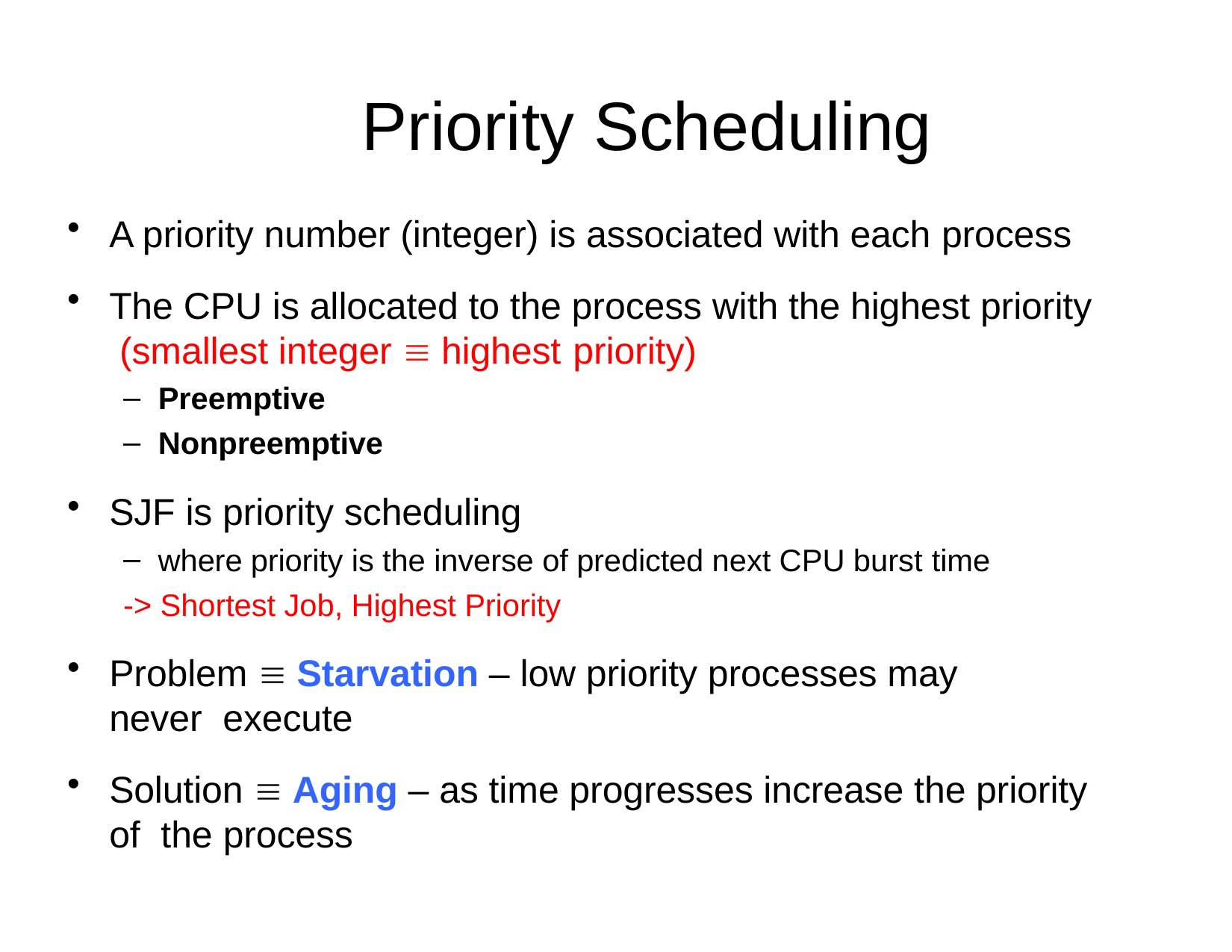

# Priority Scheduling
A priority number (integer) is associated with each process
The CPU is allocated to the process with the highest priority  (smallest integer ≡ highest priority)
Preemptive
Nonpreemptive
SJF is priority scheduling
where priority is the inverse of predicted next CPU burst time
-> Shortest Job, Highest Priority
Problem ≡ Starvation – low priority processes may never  execute
Solution ≡ Aging – as time progresses increase the priority of  the process